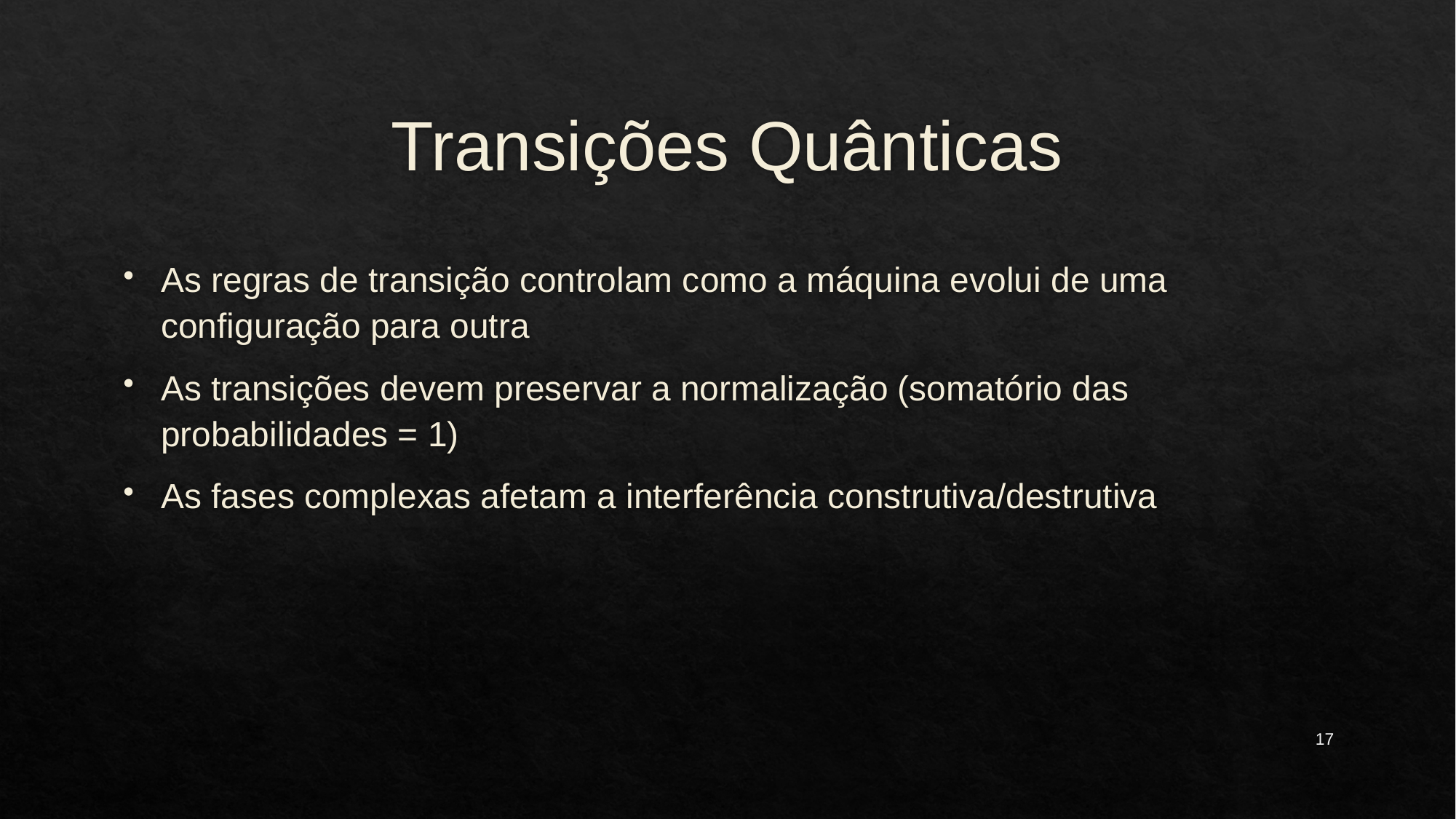

# Transições Quânticas
As regras de transição controlam como a máquina evolui de uma configuração para outra
As transições devem preservar a normalização (somatório das probabilidades = 1)
As fases complexas afetam a interferência construtiva/destrutiva
17